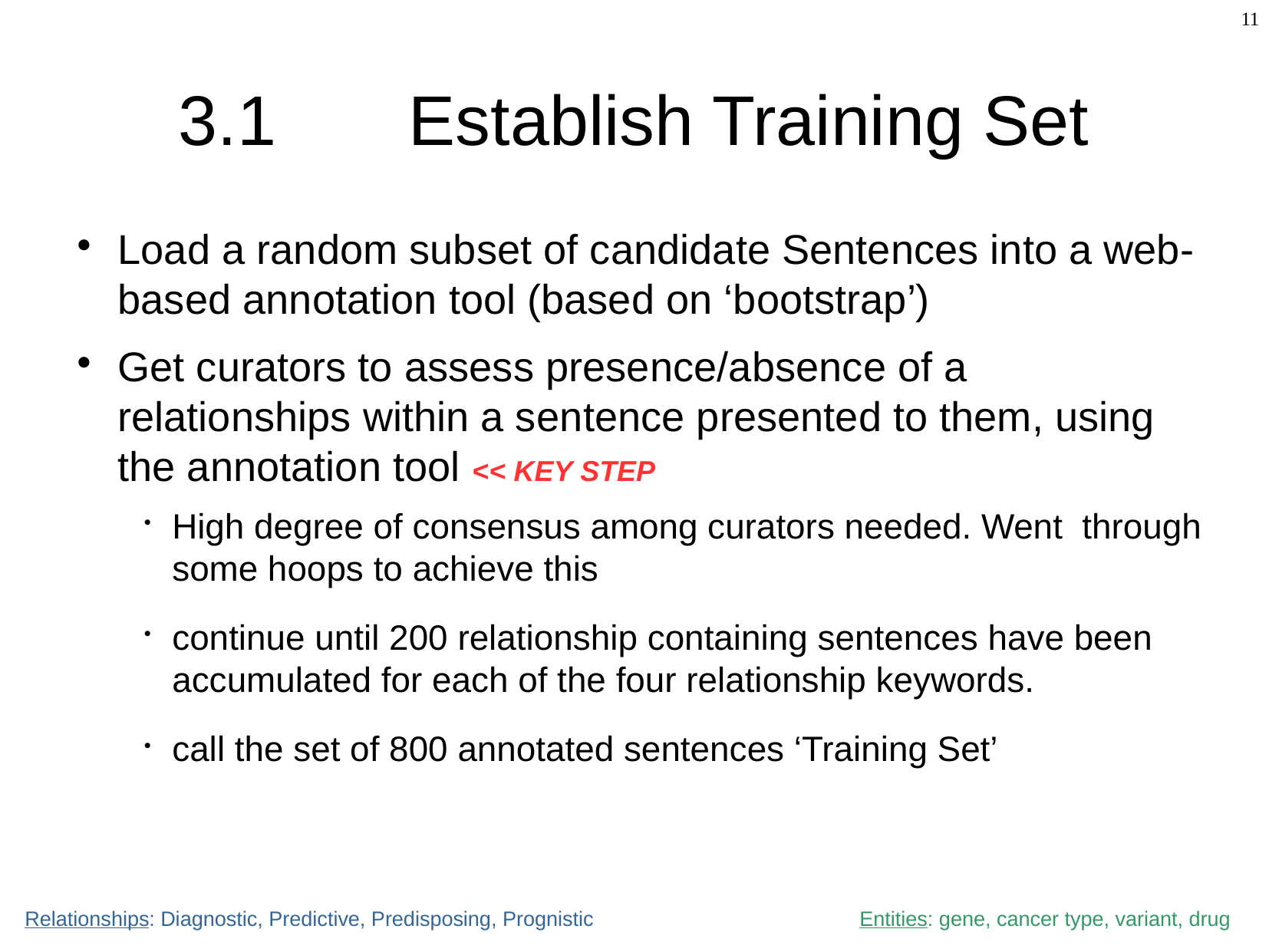

3.1		Establish Training Set
Load a random subset of candidate Sentences into a web-based annotation tool (based on ‘bootstrap’)
Get curators to assess presence/absence of a relationships within a sentence presented to them, using the annotation tool << KEY STEP
High degree of consensus among curators needed. Went  through some hoops to achieve this
continue until 200 relationship containing sentences have been accumulated for each of the four relationship keywords.
call the set of 800 annotated sentences ‘Training Set’
Relationships: Diagnostic, Predictive, Predisposing, Prognistic
Entities: gene, cancer type, variant, drug